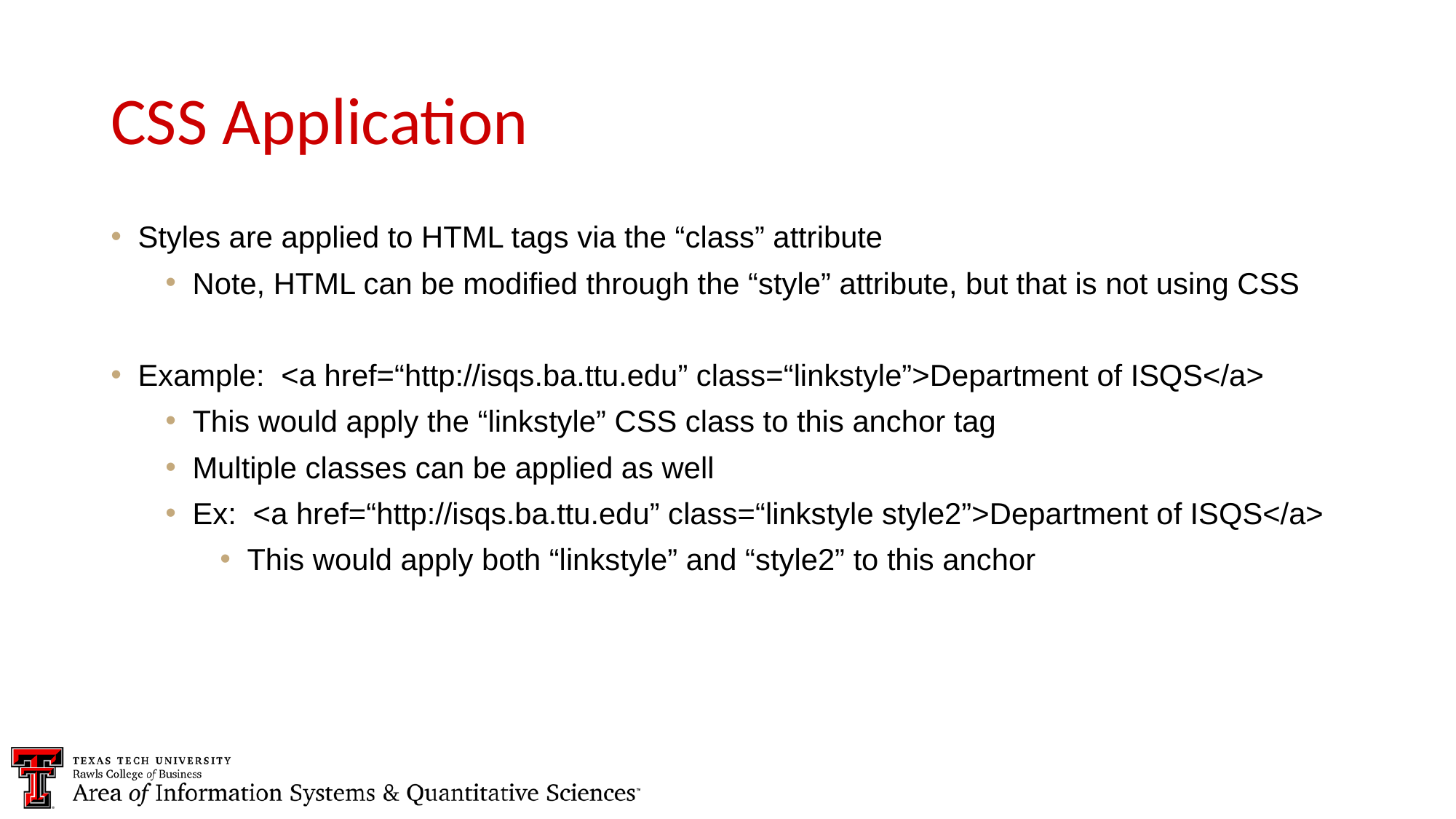

CSS Application
Styles are applied to HTML tags via the “class” attribute
Note, HTML can be modified through the “style” attribute, but that is not using CSS

Example:  <a href=“http://isqs.ba.ttu.edu” class=“linkstyle”>Department of ISQS</a>
This would apply the “linkstyle” CSS class to this anchor tag
Multiple classes can be applied as well
Ex:  <a href=“http://isqs.ba.ttu.edu” class=“linkstyle style2”>Department of ISQS</a>
This would apply both “linkstyle” and “style2” to this anchor